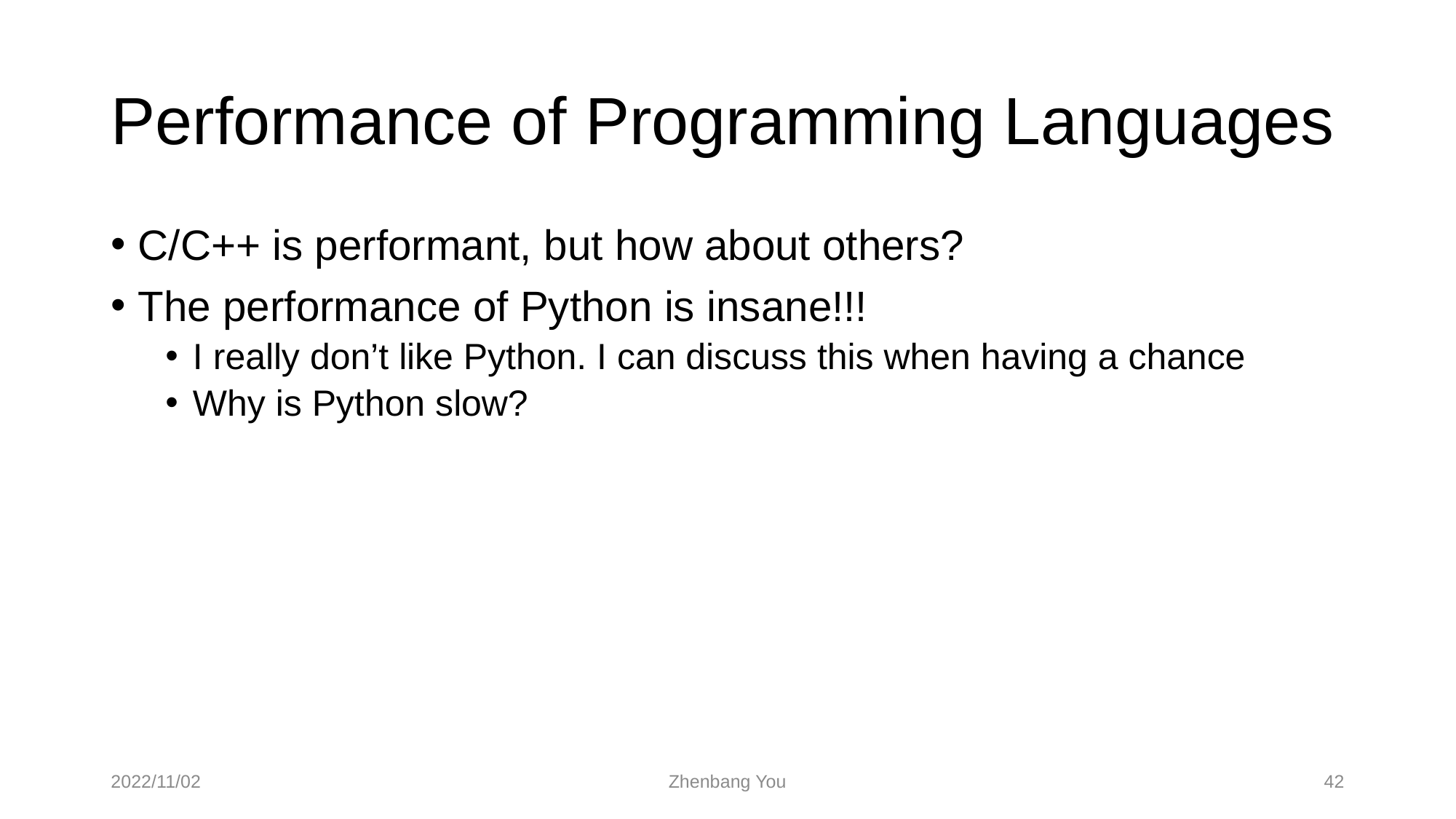

# Performance of Programming Languages
C/C++ is performant, but how about others?
The performance of Python is insane!!!
I really don’t like Python. I can discuss this when having a chance
Why is Python slow?

2022/11/02
Zhenbang You
42